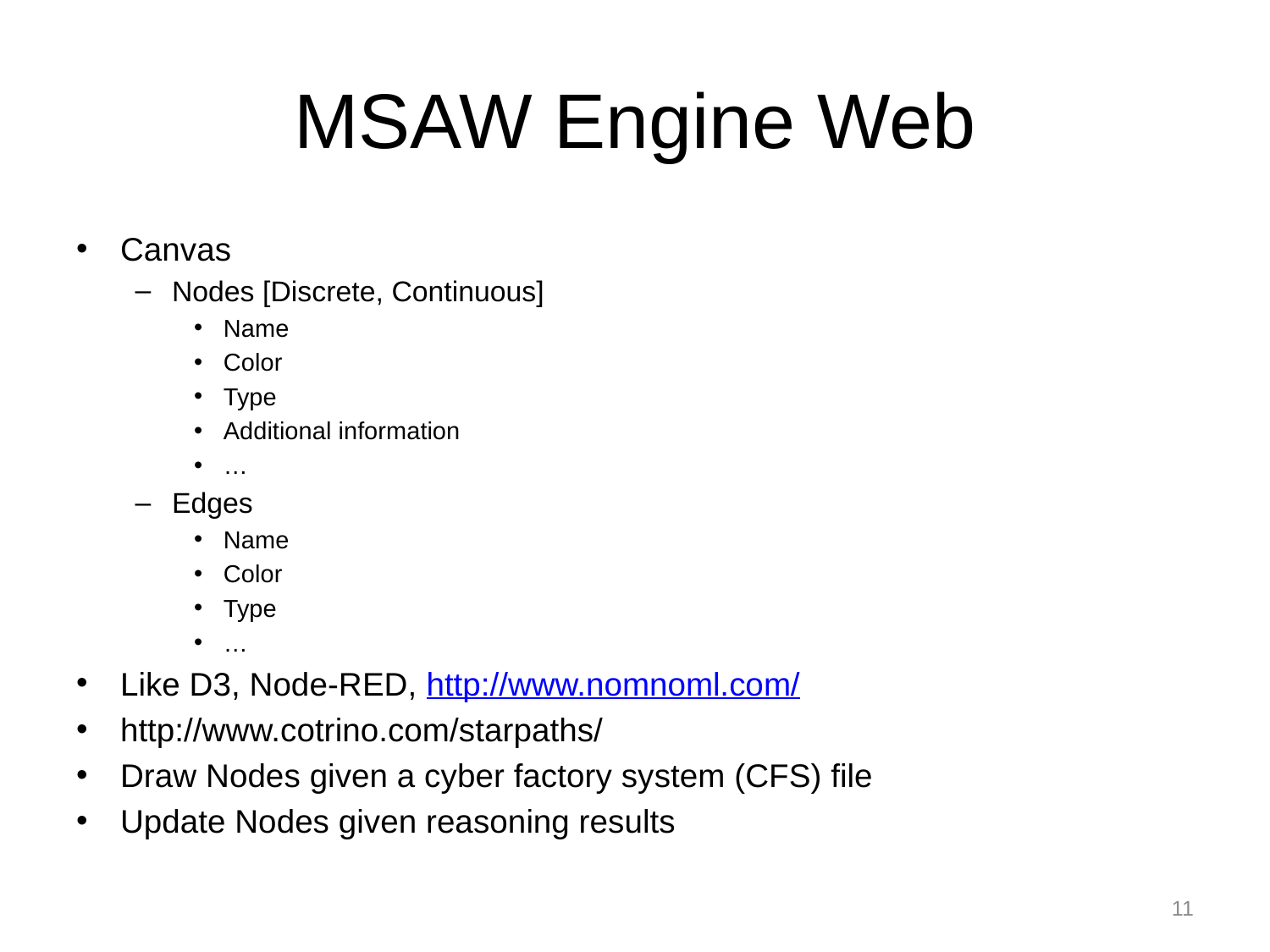

# MSAW Engine Web
Canvas
Nodes [Discrete, Continuous]
Name
Color
Type
Additional information
…
Edges
Name
Color
Type
…
Like D3, Node-RED, http://www.nomnoml.com/
http://www.cotrino.com/starpaths/
Draw Nodes given a cyber factory system (CFS) file
Update Nodes given reasoning results

11